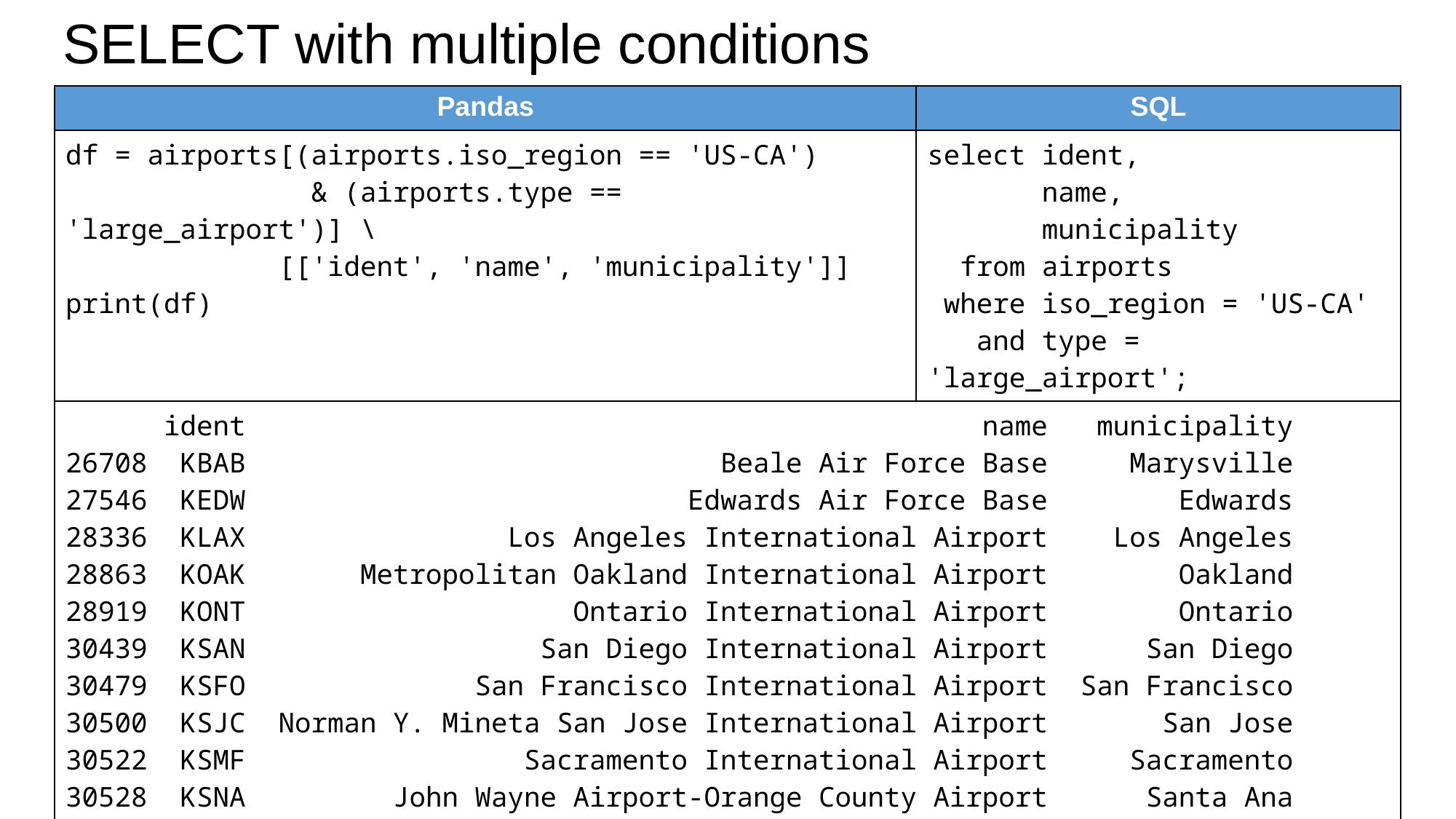

# SELECT with multiple conditions
| Pandas | SQL |
| --- | --- |
| df = airports[(airports.iso\_region == 'US-CA') & (airports.type == 'large\_airport')] \ [['ident', 'name', 'municipality']] print(df) | select ident, name, municipality from airports where iso\_region = 'US-CA' and type = 'large\_airport'; |
| ident name municipality 26708 KBAB Beale Air Force Base Marysville 27546 KEDW Edwards Air Force Base Edwards 28336 KLAX Los Angeles International Airport Los Angeles 28863 KOAK Metropolitan Oakland International Airport Oakland 28919 KONT Ontario International Airport Ontario 30439 KSAN San Diego International Airport San Diego 30479 KSFO San Francisco International Airport San Francisco 30500 KSJC Norman Y. Mineta San Jose International Airport San Jose 30522 KSMF Sacramento International Airport Sacramento 30528 KSNA John Wayne Airport-Orange County Airport Santa Ana 30577 KSUU Travis Air Force Base Fairfield 30810 KVBG Vandenberg Air Force Base Lompoc |  |